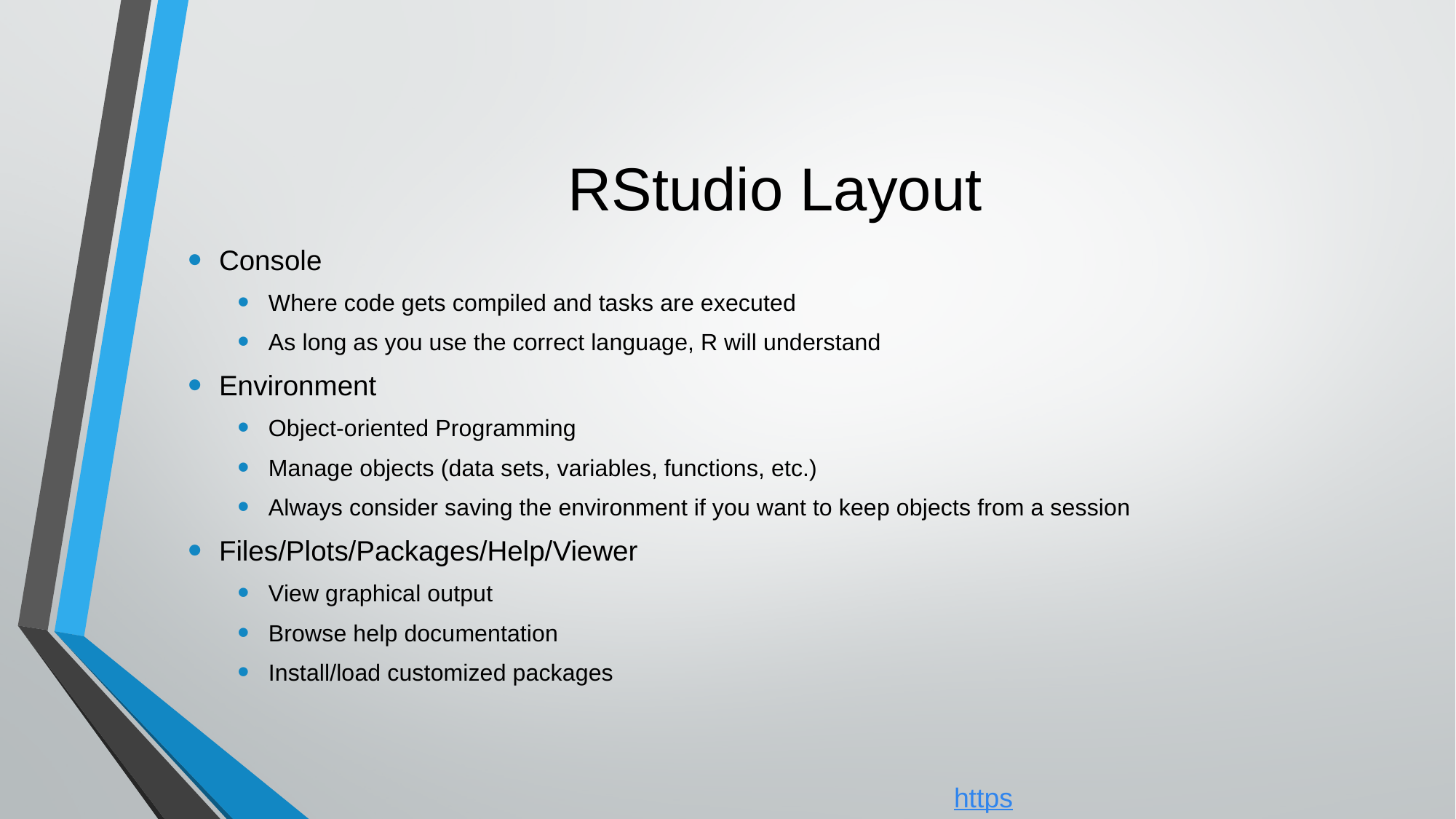

# RStudio Layout
Console
Where code gets compiled and tasks are executed
As long as you use the correct language, R will understand
Environment
Object-oriented Programming
Manage objects (data sets, variables, functions, etc.)
Always consider saving the environment if you want to keep objects from a session
Files/Plots/Packages/Help/Viewer
View graphical output
Browse help documentation
Install/load customized packages
https://joeroith.github.io/RUserGroup/